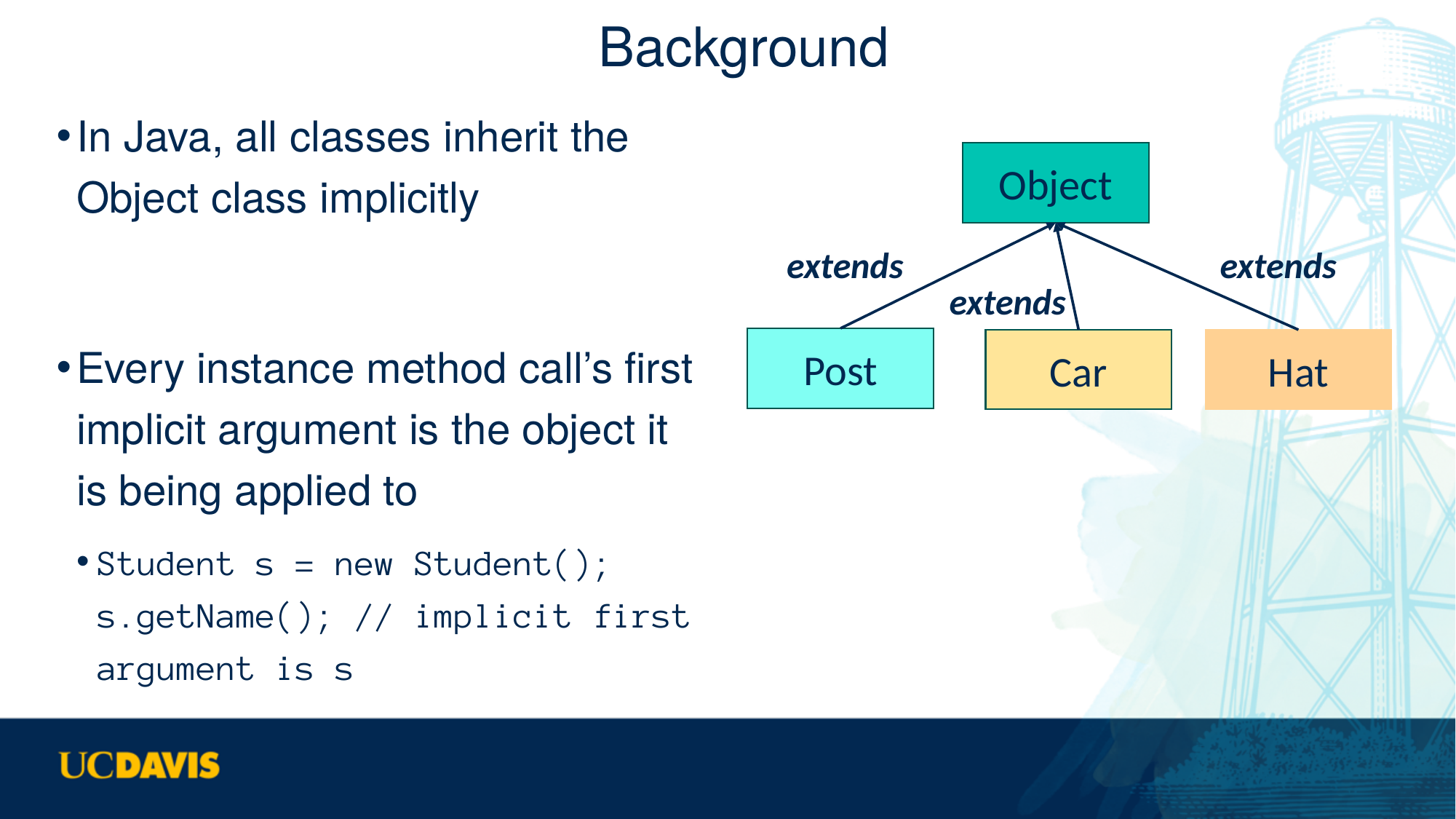

# Background
In Java, all classes inherit the Object class implicitly

Every instance method call’s first implicit argument is the object it is being applied to
Student s = new Student();
s.getName(); // implicit first argument is s

Object
extends
extends
extends
Post
Car
Hat